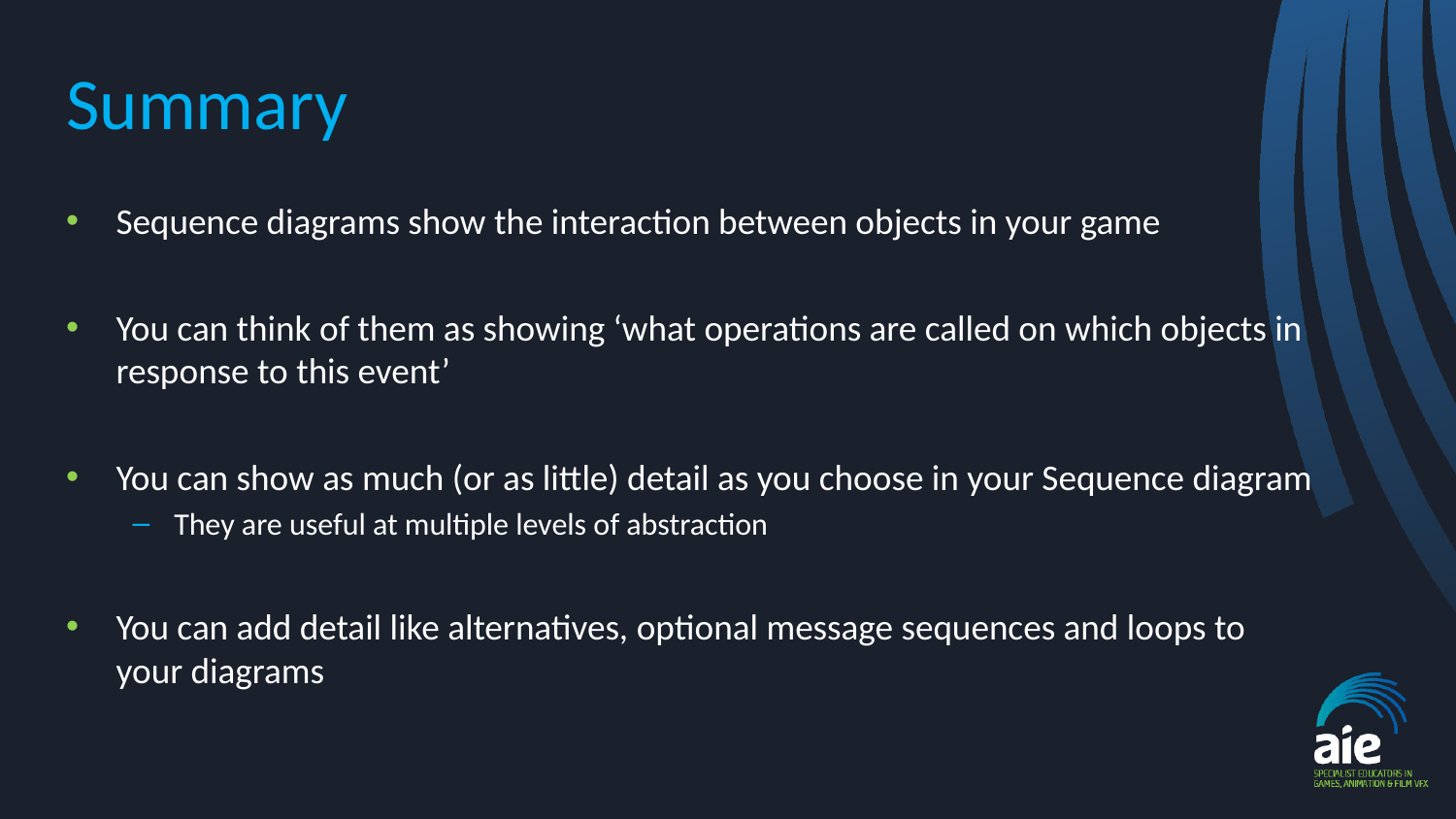

# Summary
Sequence diagrams show the interaction between objects in your game

You can think of them as showing ‘what operations are called on which objects in response to this event’

You can show as much (or as little) detail as you choose in your Sequence diagram
They are useful at multiple levels of abstraction

You can add detail like alternatives, optional message sequences and loops to your diagrams